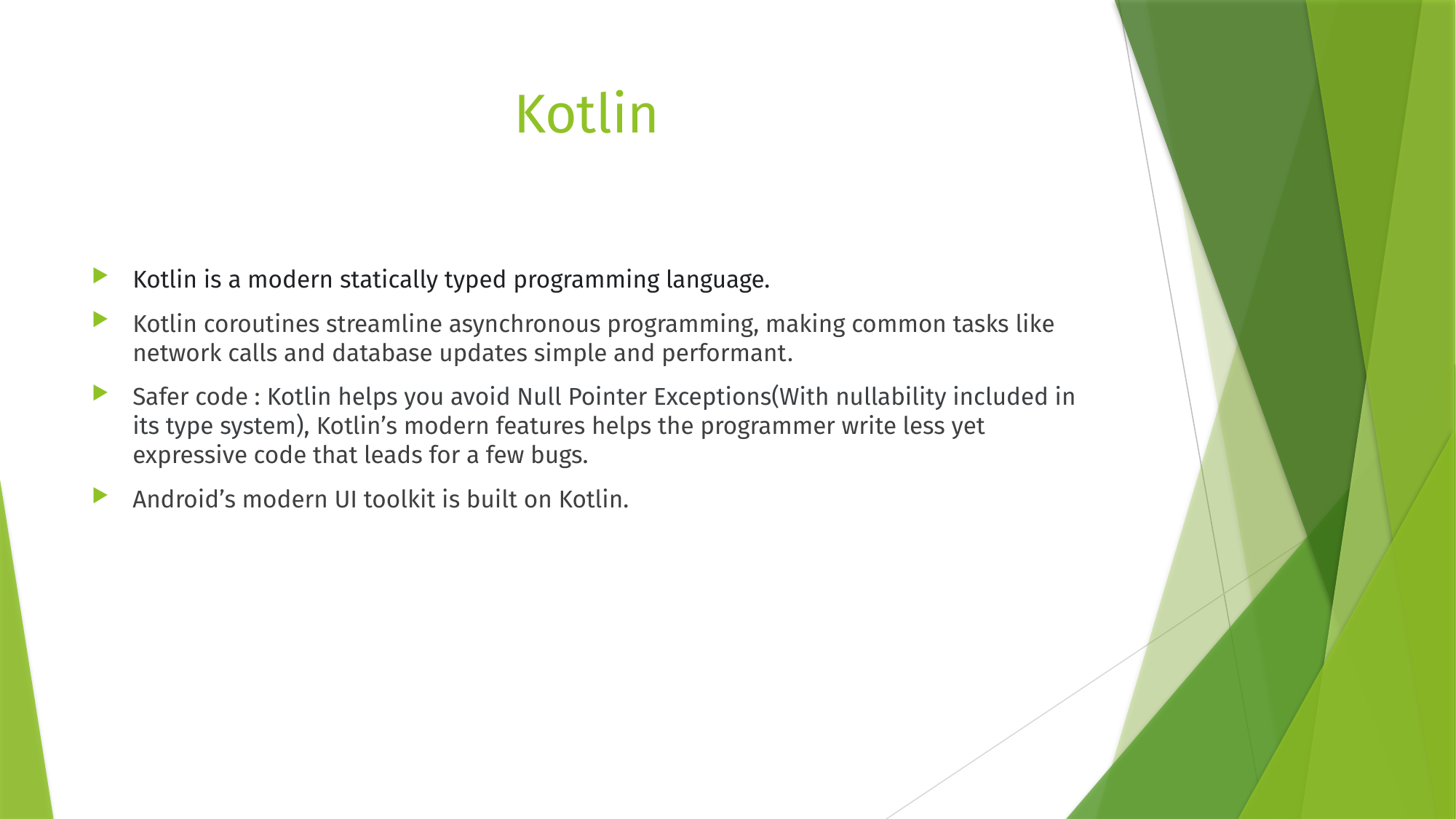

# Kotlin
Kotlin is a modern statically typed programming language.
Kotlin coroutines streamline asynchronous programming, making common tasks like network calls and database updates simple and performant.
Safer code : Kotlin helps you avoid Null Pointer Exceptions(With nullability included in its type system), Kotlin’s modern features helps the programmer write less yet expressive code that leads for a few bugs.
Android’s modern UI toolkit is built on Kotlin.